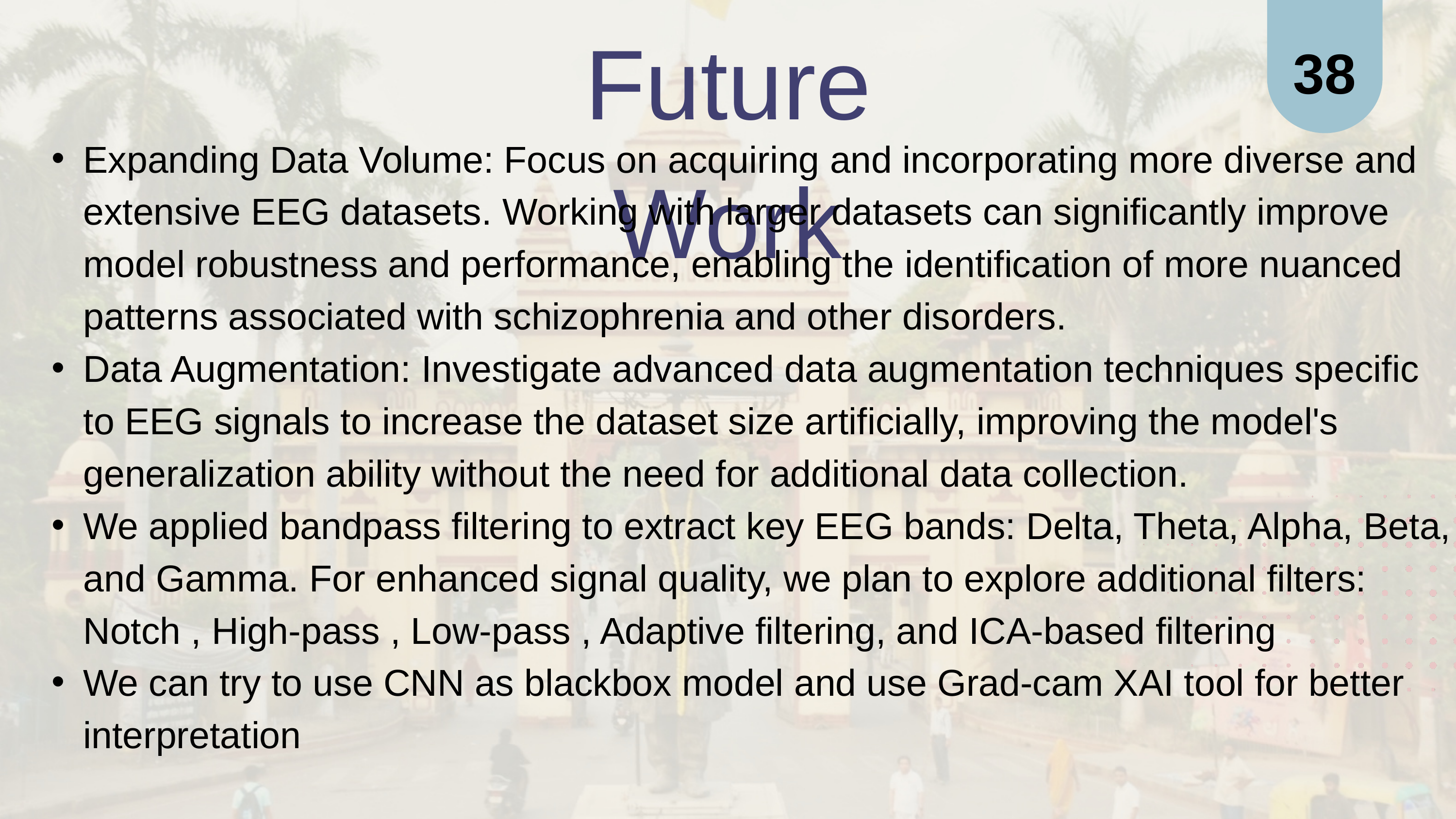

38
Future Work
Expanding Data Volume: Focus on acquiring and incorporating more diverse and extensive EEG datasets. Working with larger datasets can significantly improve model robustness and performance, enabling the identification of more nuanced patterns associated with schizophrenia and other disorders.
Data Augmentation: Investigate advanced data augmentation techniques specific to EEG signals to increase the dataset size artificially, improving the model's generalization ability without the need for additional data collection.
We applied bandpass filtering to extract key EEG bands: Delta, Theta, Alpha, Beta, and Gamma. For enhanced signal quality, we plan to explore additional filters: Notch , High-pass , Low-pass , Adaptive filtering, and ICA-based filtering
We can try to use CNN as blackbox model and use Grad-cam XAI tool for better interpretation